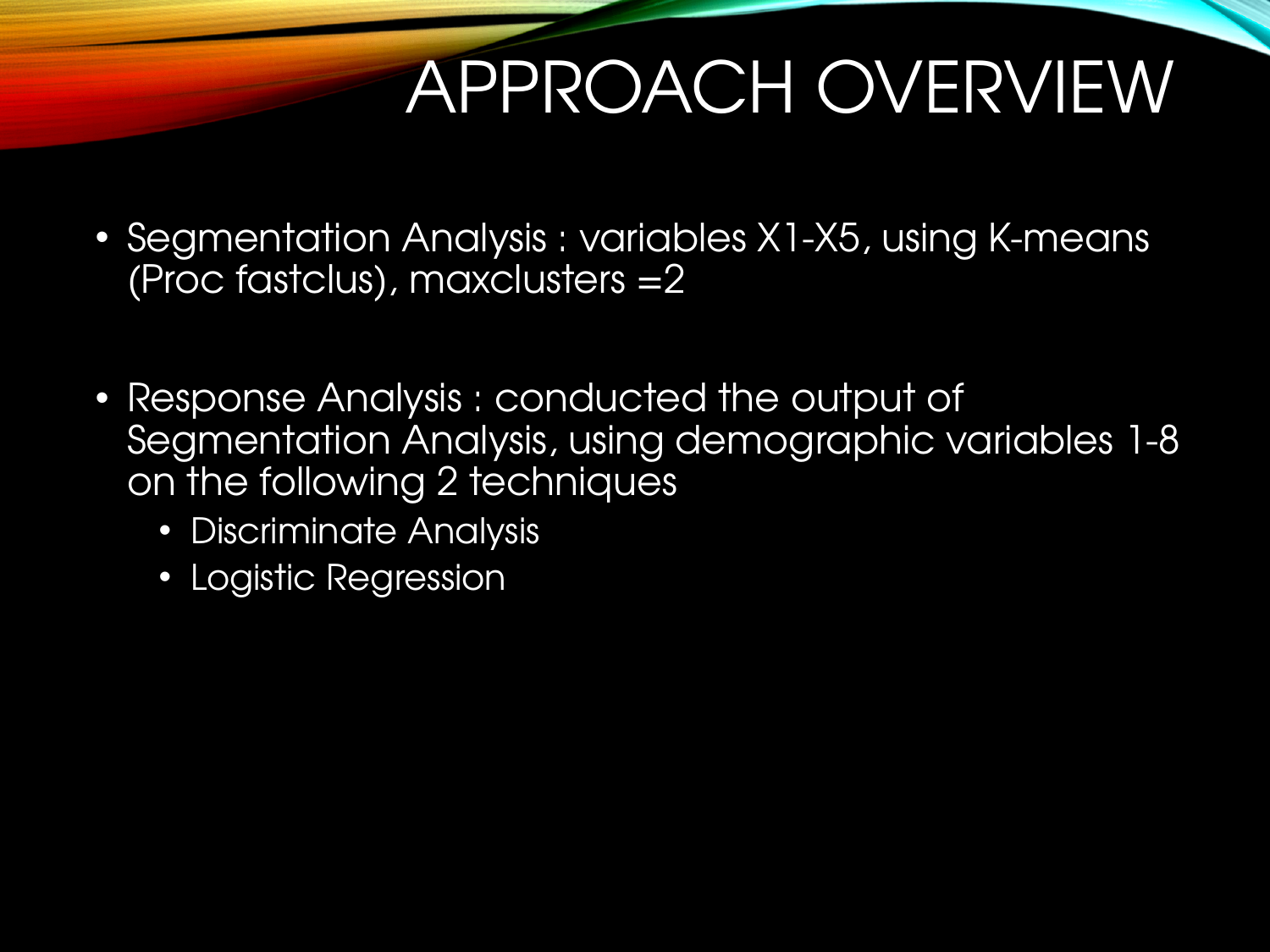

# Approach overview
Segmentation Analysis : variables X1-X5, using K-means (Proc fastclus), maxclusters =2

Response Analysis : conducted the output of Segmentation Analysis, using demographic variables 1-8 on the following 2 techniques
Discriminate Analysis
Logistic Regression